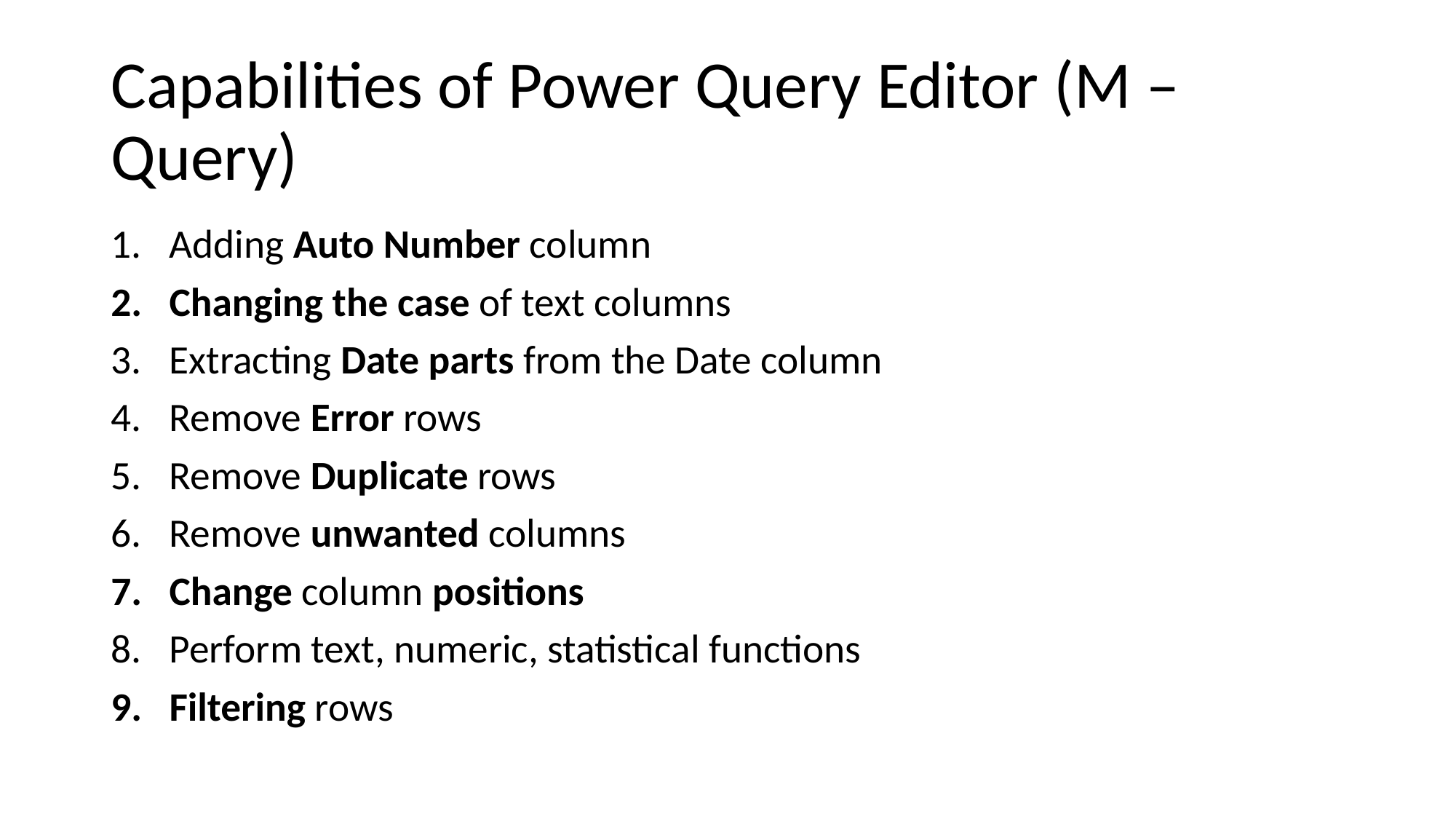

# Capabilities of Power Query Editor (M – Query)
Adding Auto Number column
Changing the case of text columns
Extracting Date parts from the Date column
Remove Error rows
Remove Duplicate rows
Remove unwanted columns
Change column positions
Perform text, numeric, statistical functions
Filtering rows